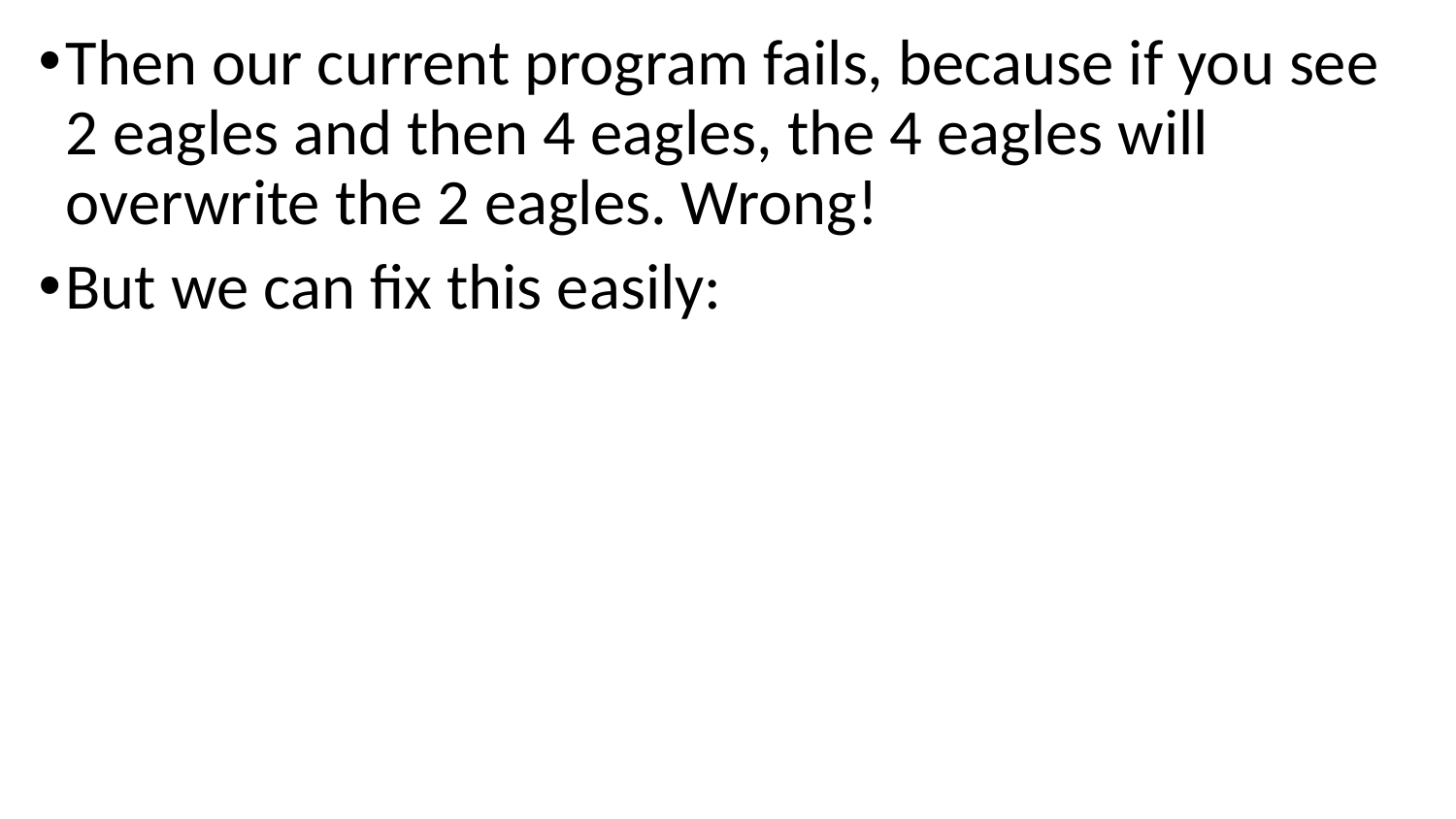

Then our current program fails, because if you see 2 eagles and then 4 eagles, the 4 eagles will overwrite the 2 eagles. Wrong!
But we can fix this easily: